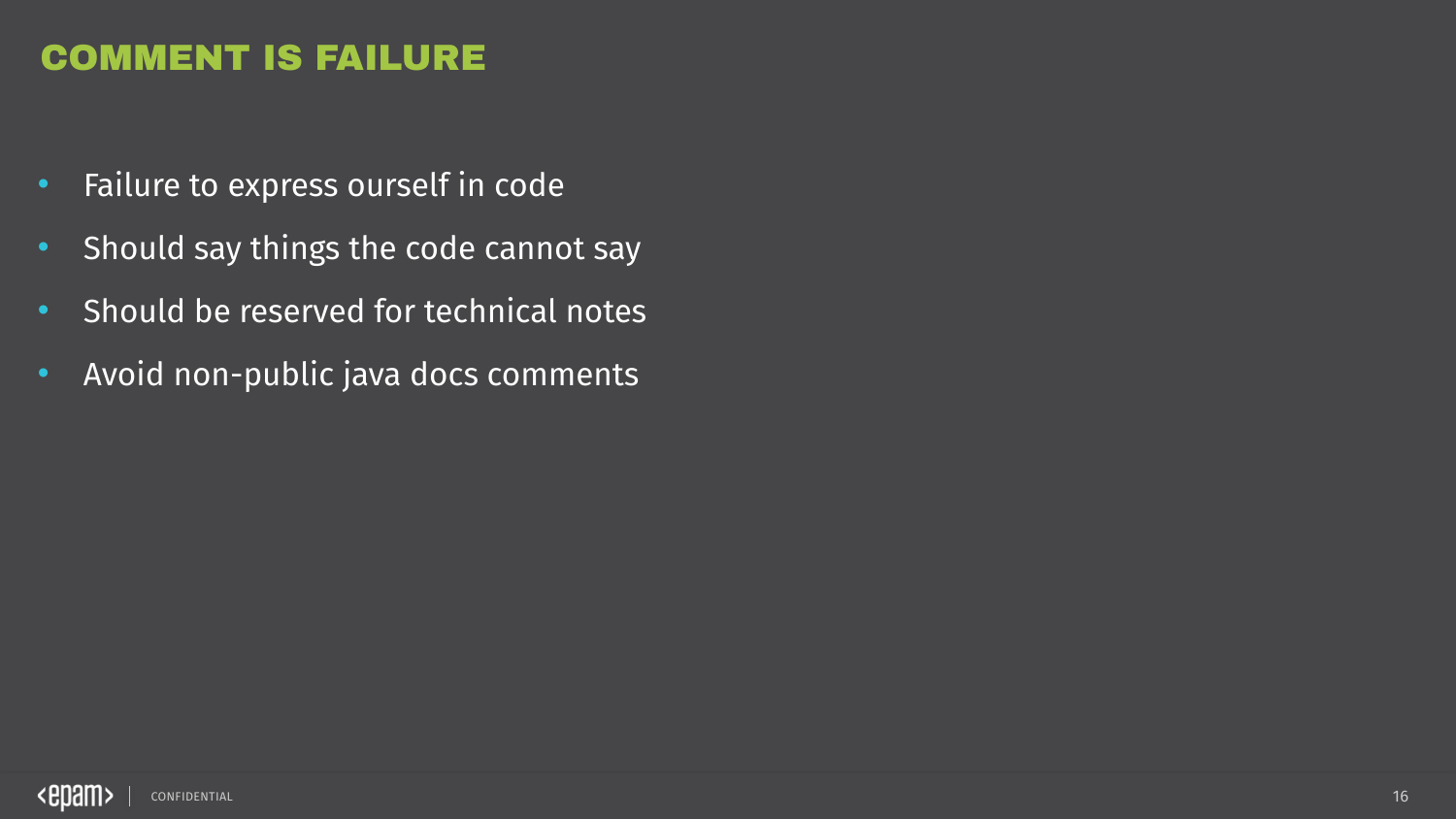

Comment is failure
Failure to express ourself in code
Should say things the code cannot say
Should be reserved for technical notes
Avoid non-public java docs comments